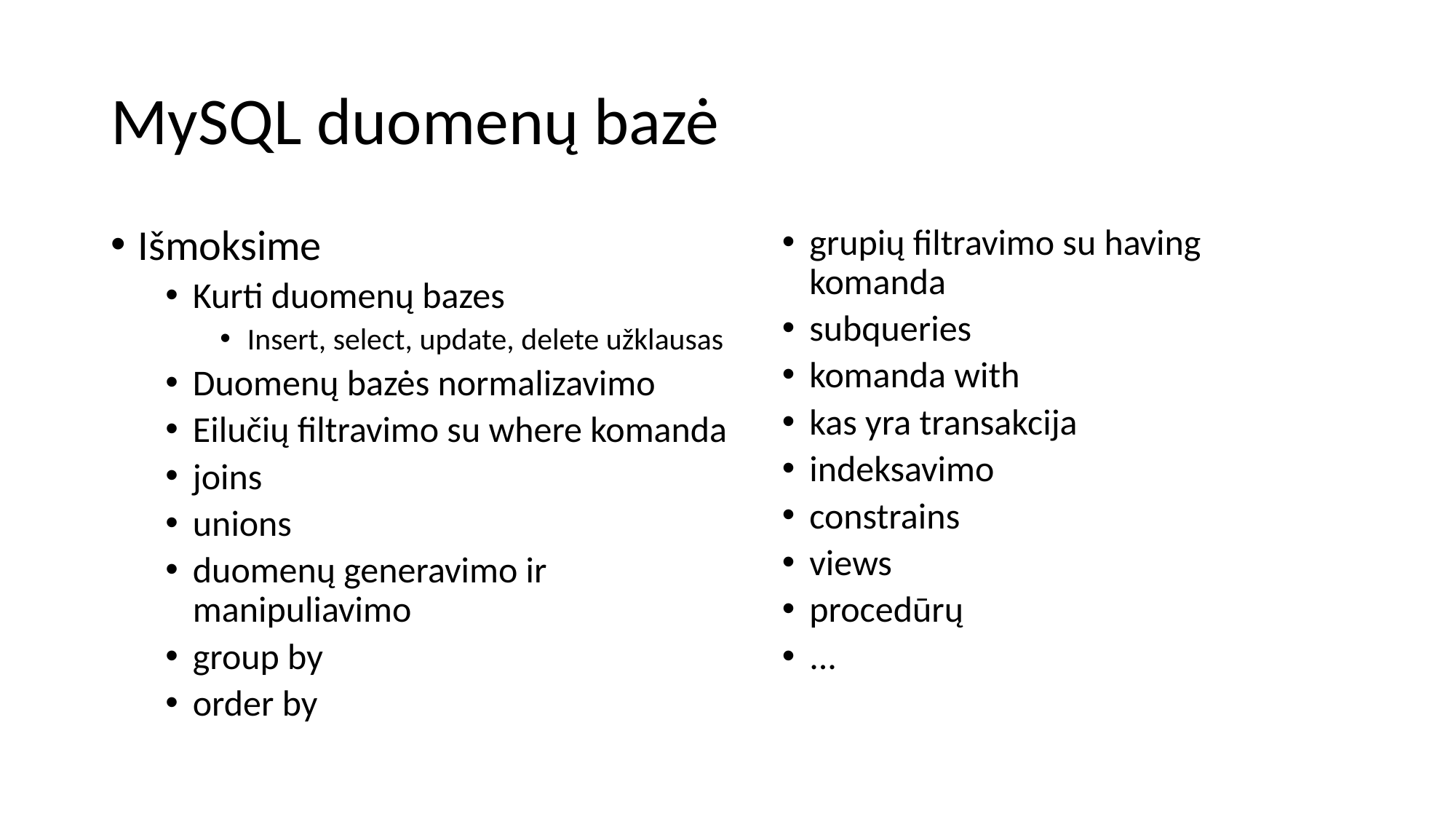

# MySQL duomenų bazė
Išmoksime
Kurti duomenų bazes
Insert, select, update, delete užklausas
Duomenų bazės normalizavimo
Eilučių filtravimo su where komanda
joins
unions
duomenų generavimo ir manipuliavimo
group by
order by
grupių filtravimo su having komanda
subqueries
komanda with
kas yra transakcija
indeksavimo
constrains
views
procedūrų
...